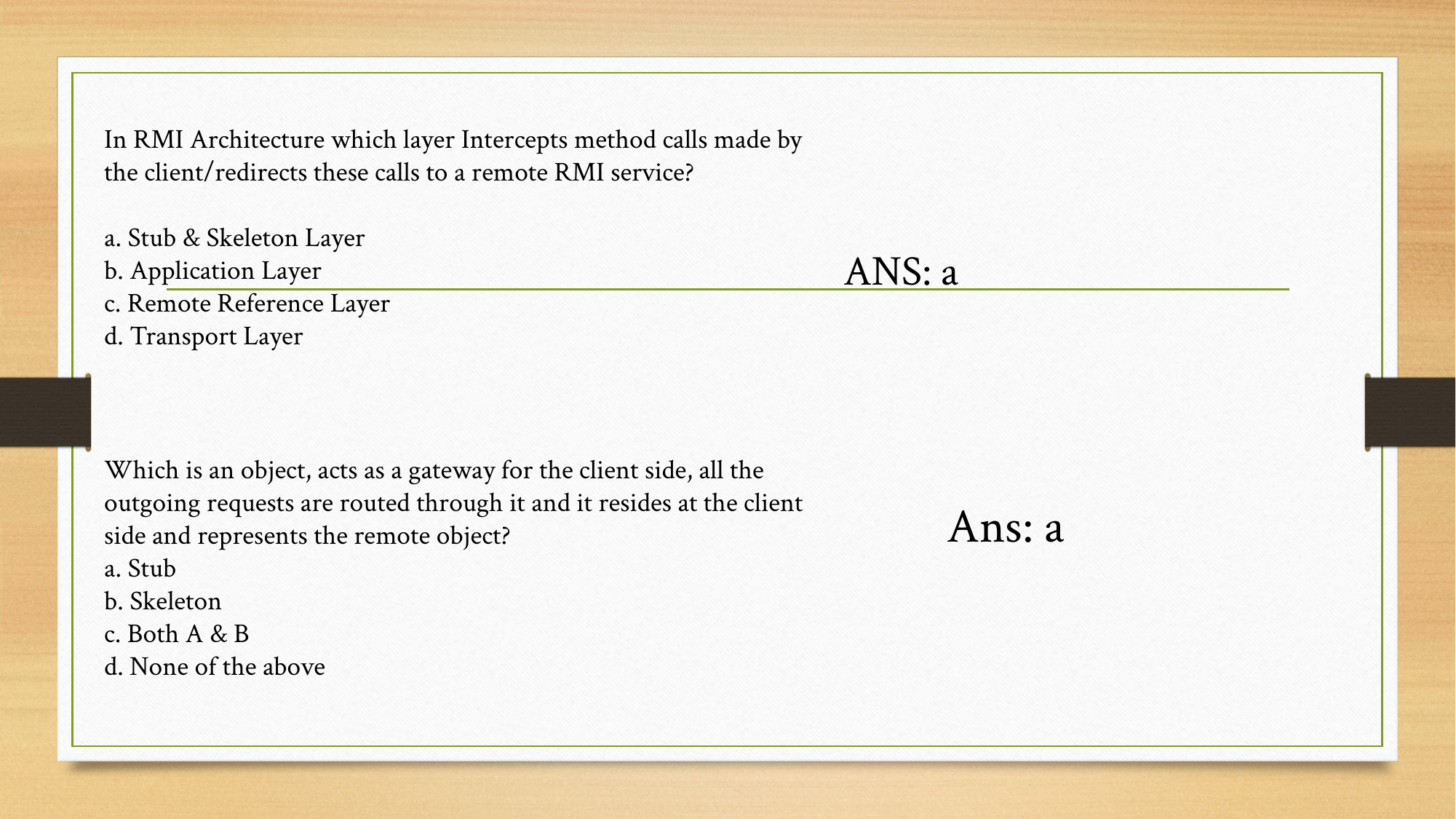

In RMI Architecture which layer Intercepts method calls made by the client/redirects these calls to a remote RMI service?

a. Stub & Skeleton Layer
b. Application Layer
c. Remote Reference Layer
d. Transport Layer
ANS: a
Which is an object, acts as a gateway for the client side, all the outgoing requests are routed through it and it resides at the client side and represents the remote object?
a. Stub
b. Skeleton
c. Both A & B
d. None of the above
Ans: a